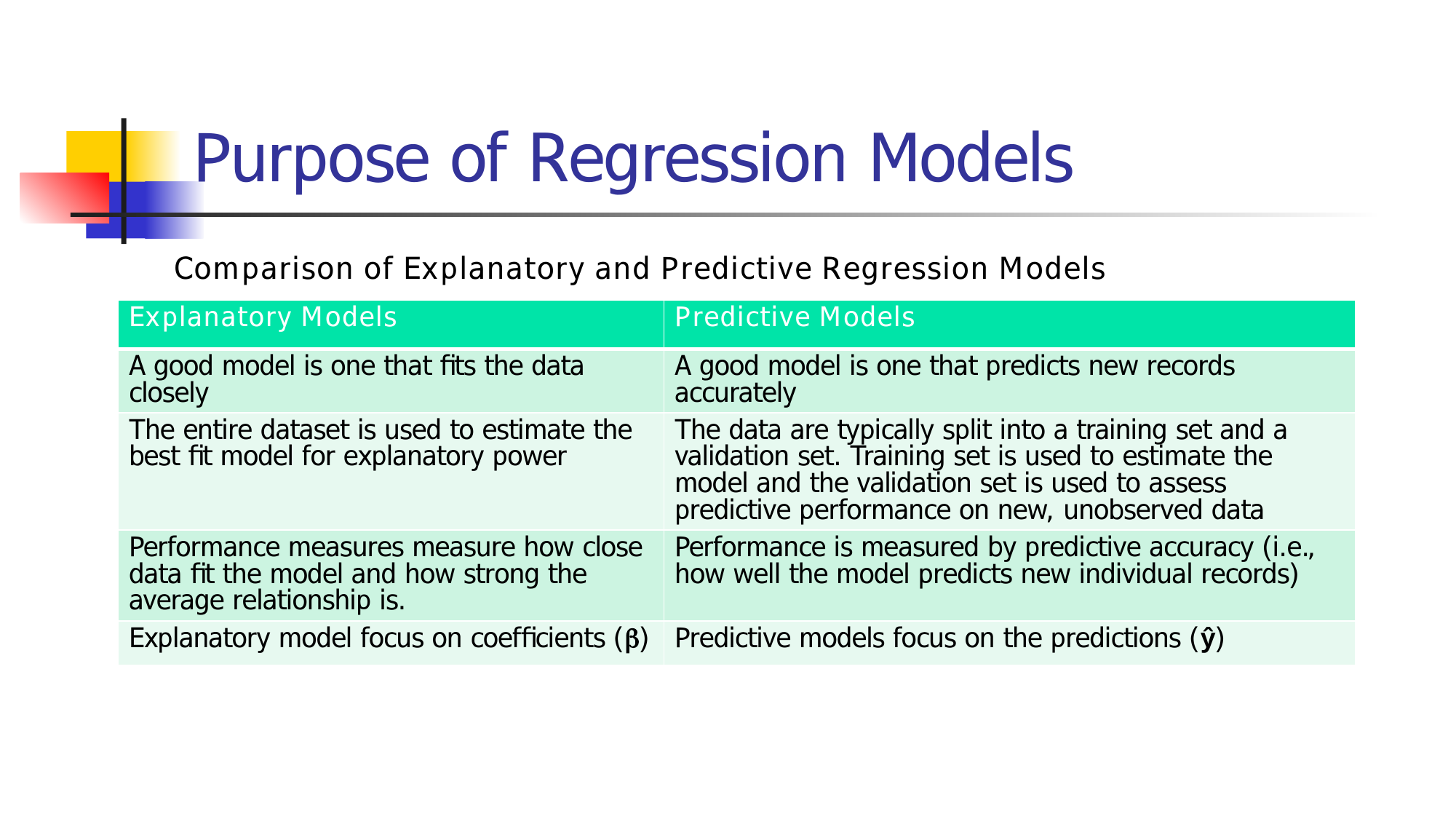

# Purpose of Regression Models
Comparison of Explanatory and Predictive Regression Models
| Explanatory Models | Predictive Models |
| --- | --- |
| A good model is one that fits the data closely | A good model is one that predicts new records accurately |
| The entire dataset is used to estimate the best fit model for explanatory power | The data are typically split into a training set and a validation set. Training set is used to estimate the model and the validation set is used to assess predictive performance on new, unobserved data |
| Performance measures measure how close data fit the model and how strong the average relationship is. | Performance is measured by predictive accuracy (i.e., how well the model predicts new individual records) |
| Explanatory model focus on coefficients (β) | Predictive models focus on the predictions (ŷ) |